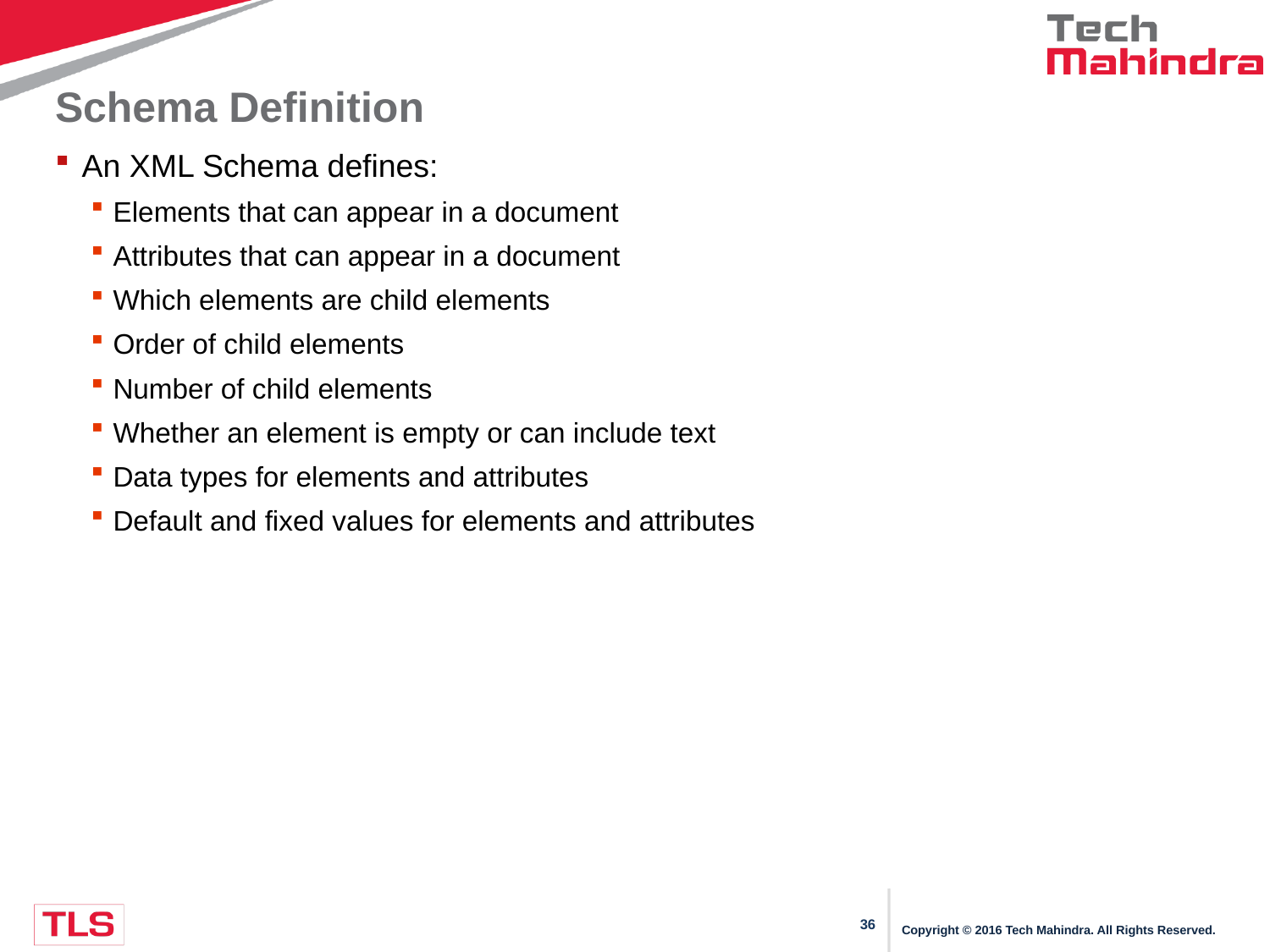

# Schema Definition
An XML Schema defines:
Elements that can appear in a document
Attributes that can appear in a document
Which elements are child elements
Order of child elements
Number of child elements
Whether an element is empty or can include text
Data types for elements and attributes
Default and fixed values for elements and attributes

Copyright © 2016 Tech Mahindra. All Rights Reserved.